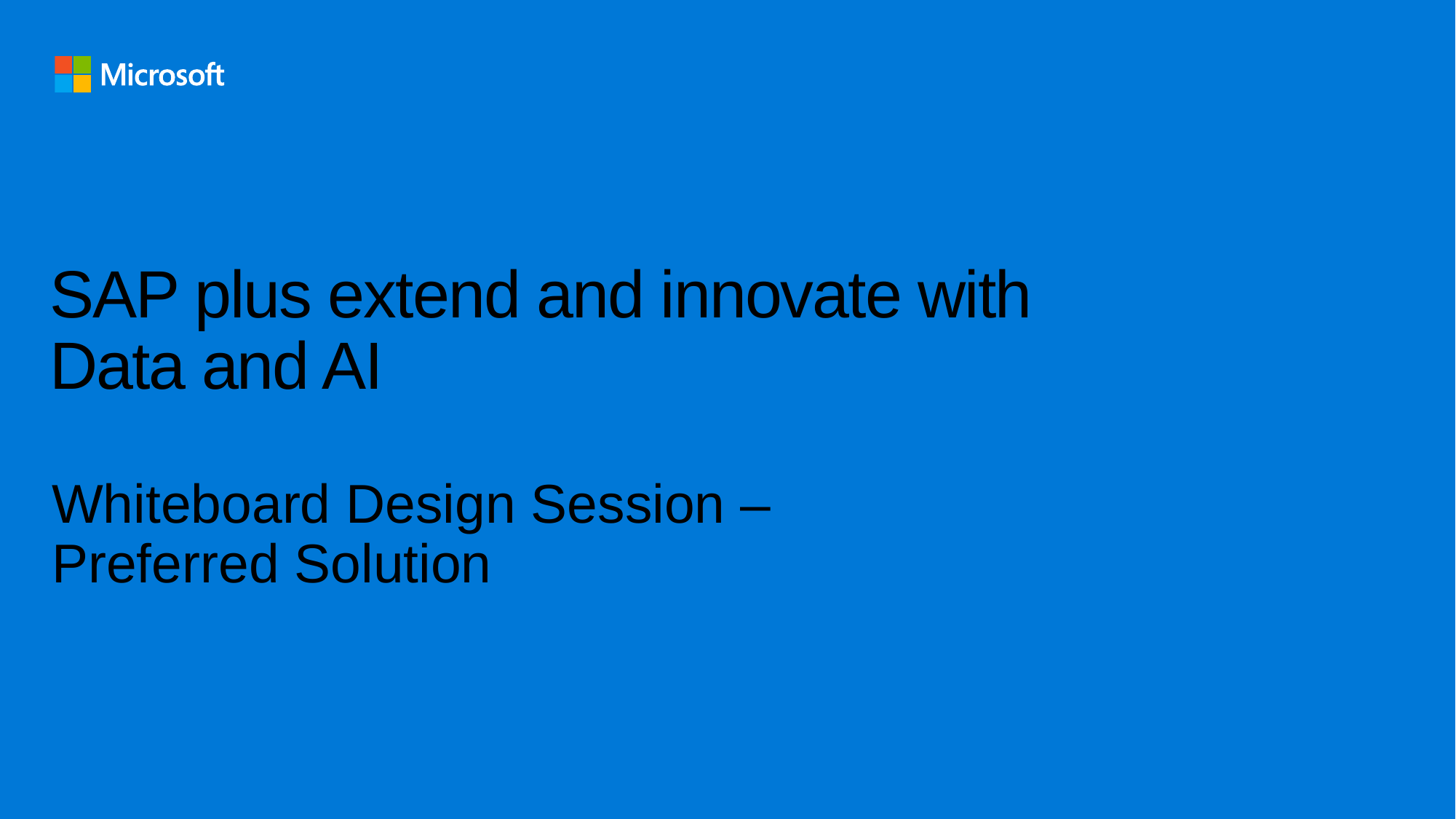

# SAP plus extend and innovate with Data and AI
Whiteboard Design Session – Preferred Solution